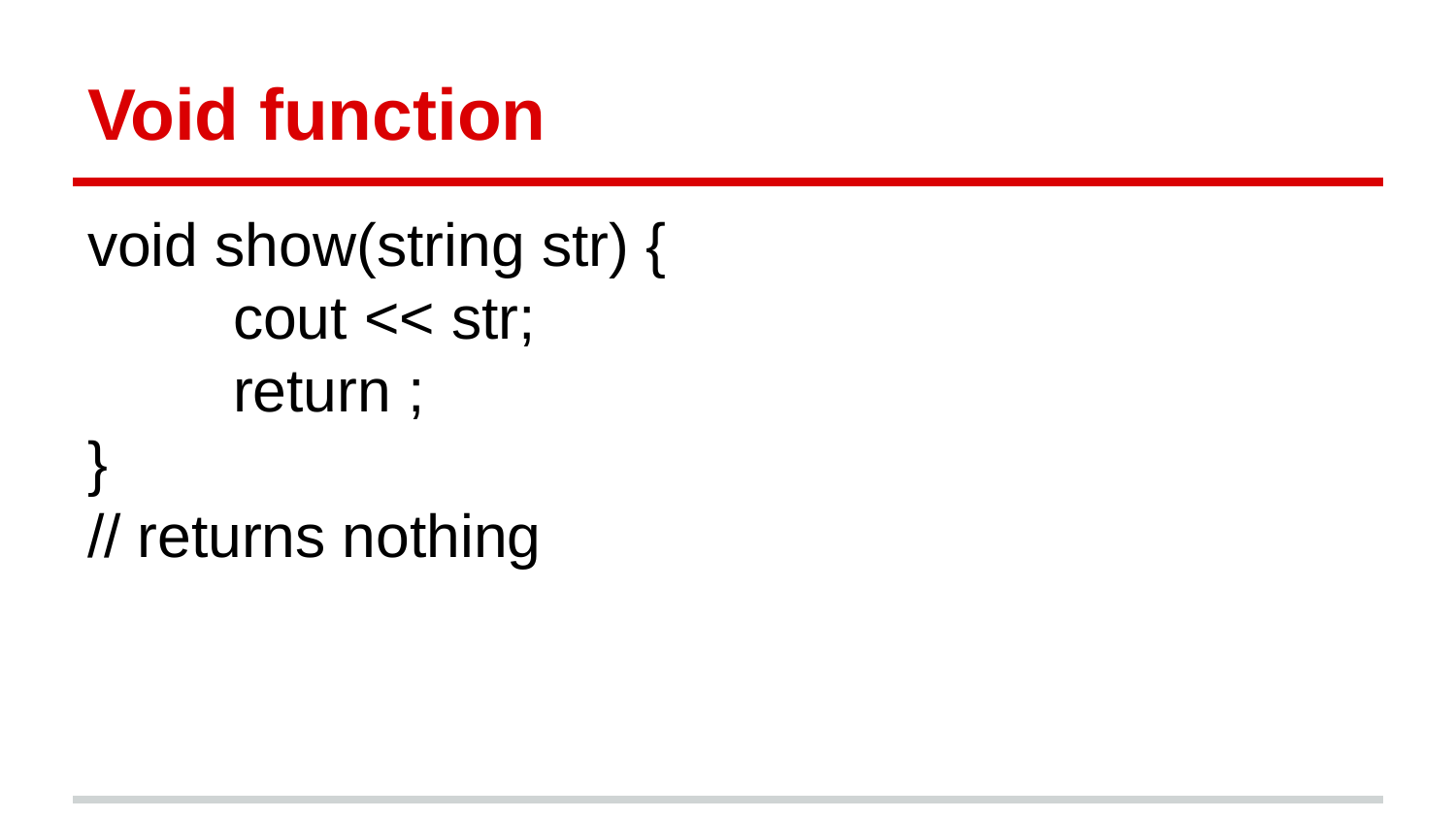

# Void function
void show(string str) {
	cout << str;
	return ;
}
// returns nothing